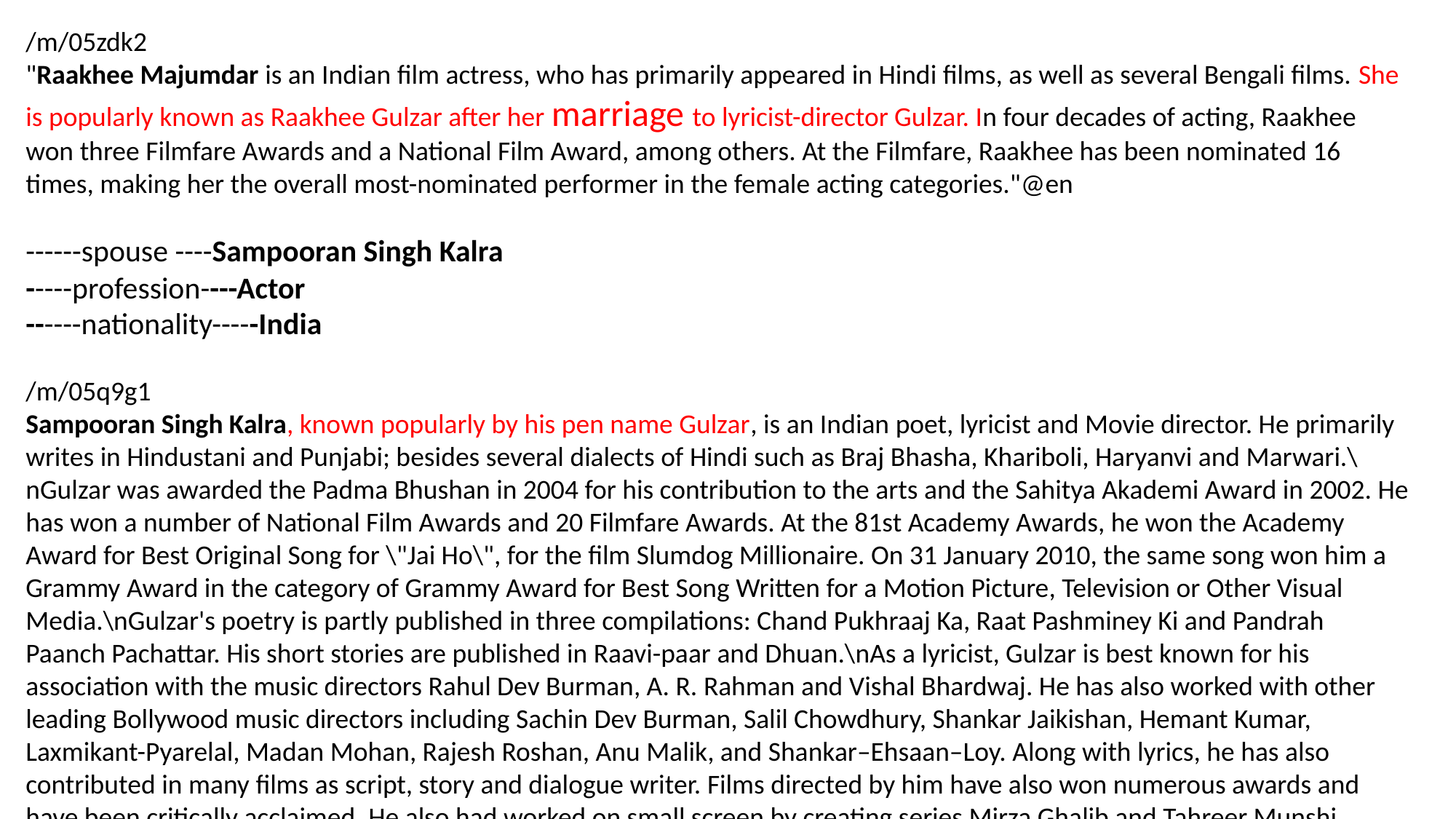

/m/05zdk2
"Raakhee Majumdar is an Indian film actress, who has primarily appeared in Hindi films, as well as several Bengali films. She is popularly known as Raakhee Gulzar after her marriage to lyricist-director Gulzar. In four decades of acting, Raakhee won three Filmfare Awards and a National Film Award, among others. At the Filmfare, Raakhee has been nominated 16 times, making her the overall most-nominated performer in the female acting categories."@en

------spouse ----Sampooran Singh Kalra
-----profession----Actor
------nationality-----India

/m/05q9g1
Sampooran Singh Kalra, known popularly by his pen name Gulzar, is an Indian poet, lyricist and Movie director. He primarily writes in Hindustani and Punjabi; besides several dialects of Hindi such as Braj Bhasha, Khariboli, Haryanvi and Marwari.\nGulzar was awarded the Padma Bhushan in 2004 for his contribution to the arts and the Sahitya Akademi Award in 2002. He has won a number of National Film Awards and 20 Filmfare Awards. At the 81st Academy Awards, he won the Academy Award for Best Original Song for \"Jai Ho\", for the film Slumdog Millionaire. On 31 January 2010, the same song won him a Grammy Award in the category of Grammy Award for Best Song Written for a Motion Picture, Television or Other Visual Media.\nGulzar's poetry is partly published in three compilations: Chand Pukhraaj Ka, Raat Pashminey Ki and Pandrah Paanch Pachattar. His short stories are published in Raavi-paar and Dhuan.\nAs a lyricist, Gulzar is best known for his association with the music directors Rahul Dev Burman, A. R. Rahman and Vishal Bhardwaj. He has also worked with other leading Bollywood music directors including Sachin Dev Burman, Salil Chowdhury, Shankar Jaikishan, Hemant Kumar, Laxmikant-Pyarelal, Madan Mohan, Rajesh Roshan, Anu Malik, and Shankar–Ehsaan–Loy. Along with lyrics, he has also contributed in many films as script, story and dialogue writer. Films directed by him have also won numerous awards and have been critically acclaimed. He also had worked on small screen by creating series Mirza Ghalib and Tahreer Munshi Premchand ki among others. He wrote lyrics for several Doordarshan serials including Hello Zindagi, Potli Baba ki and Jungle Book."@en